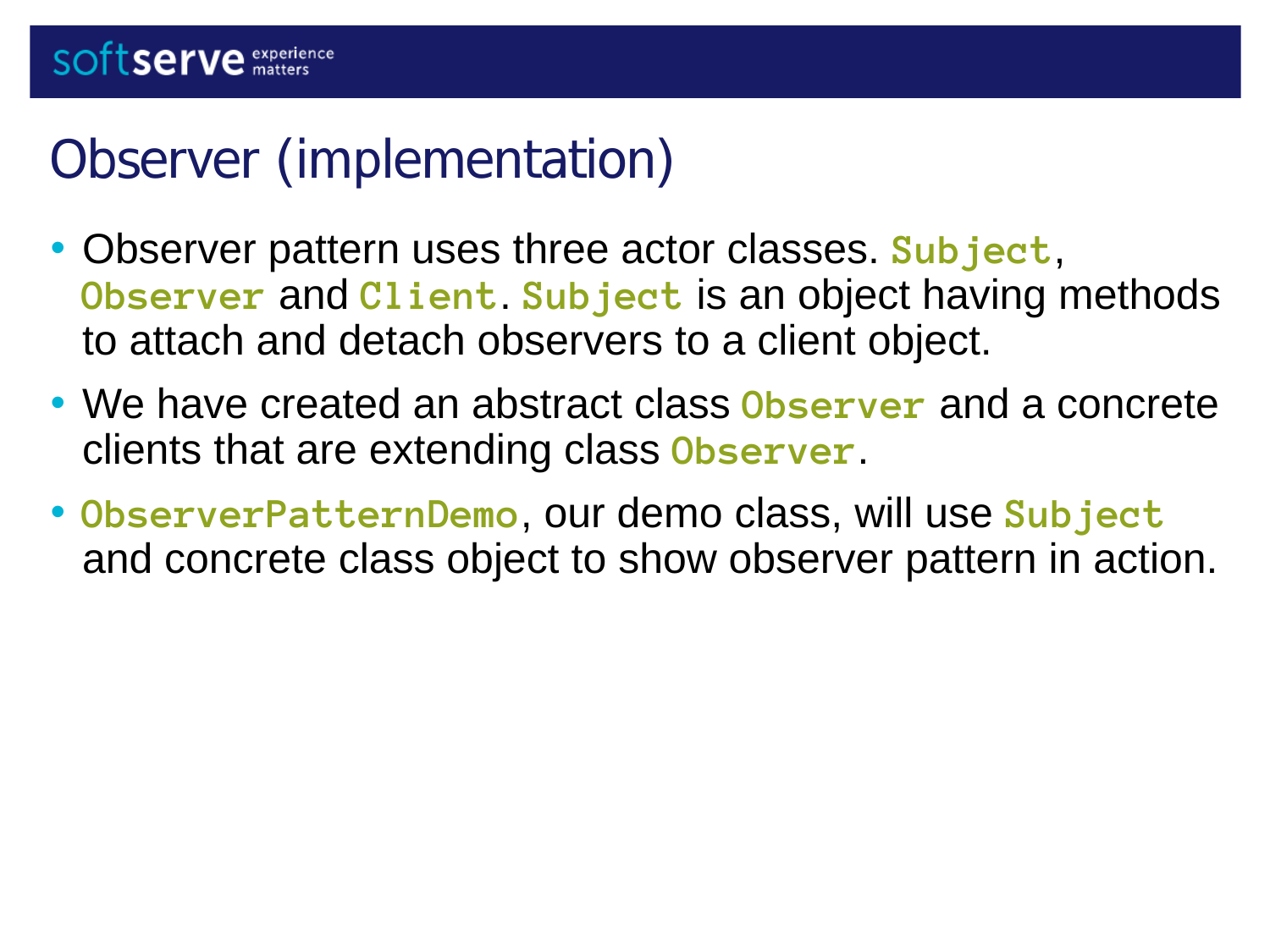

Observer (implementation)
Observer pattern uses three actor classes. Subject, Observer and Client. Subject is an object having methods to attach and detach observers to a client object.
We have created an abstract class Observer and a concrete clients that are extending class Observer.
ObserverPatternDemo, our demo class, will use Subject and concrete class object to show observer pattern in action.